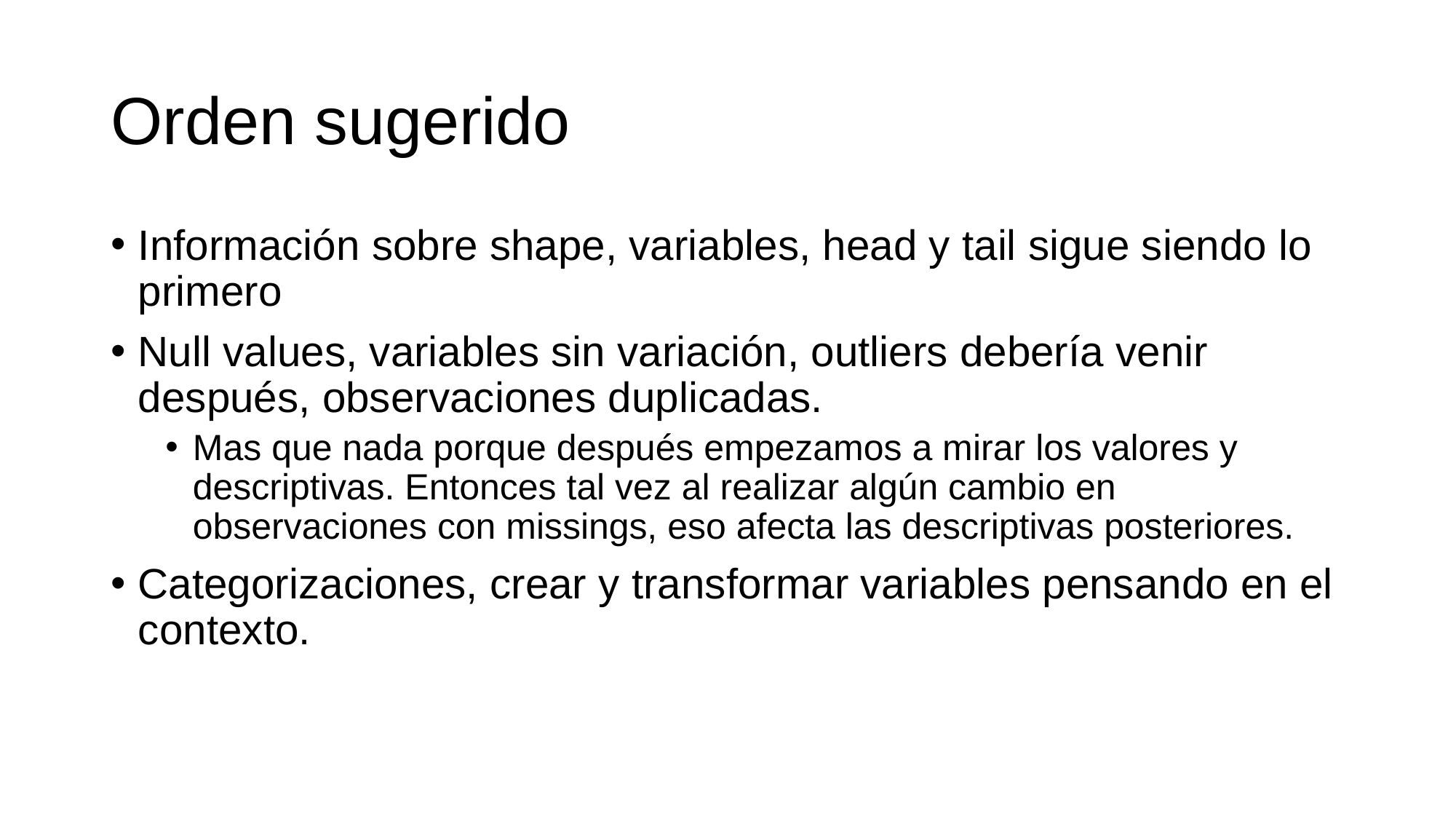

# Orden sugerido
Información sobre shape, variables, head y tail sigue siendo lo primero
Null values, variables sin variación, outliers debería venir después, observaciones duplicadas.
Mas que nada porque después empezamos a mirar los valores y descriptivas. Entonces tal vez al realizar algún cambio en observaciones con missings, eso afecta las descriptivas posteriores.
Categorizaciones, crear y transformar variables pensando en el contexto.